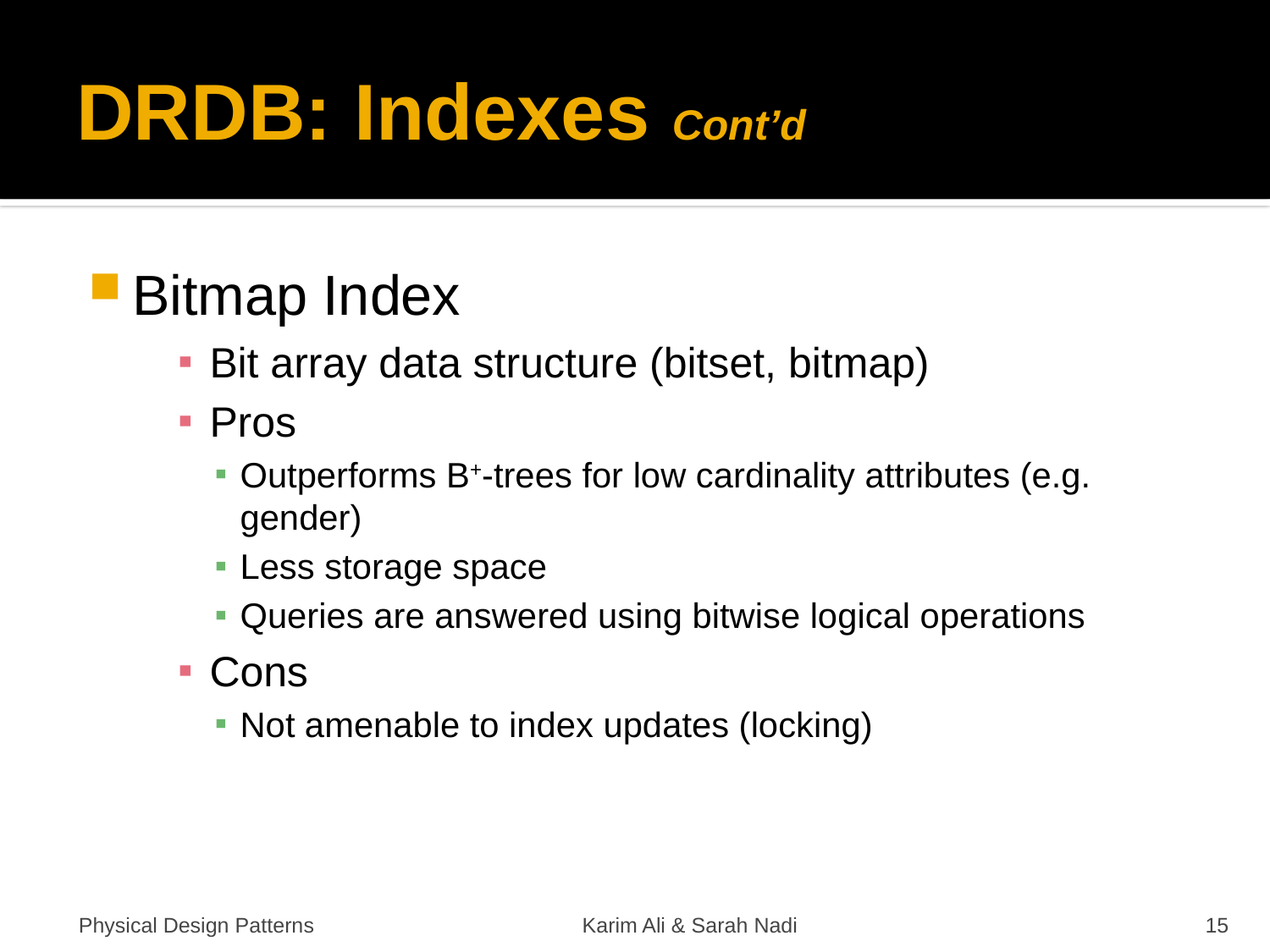

# DRDB: Indexes Cont’d
Bitmap Index
Bit array data structure (bitset, bitmap)
Pros
Outperforms B+-trees for low cardinality attributes (e.g. gender)
Less storage space
Queries are answered using bitwise logical operations
Cons
Not amenable to index updates (locking)
Physical Design Patterns
Karim Ali & Sarah Nadi
15